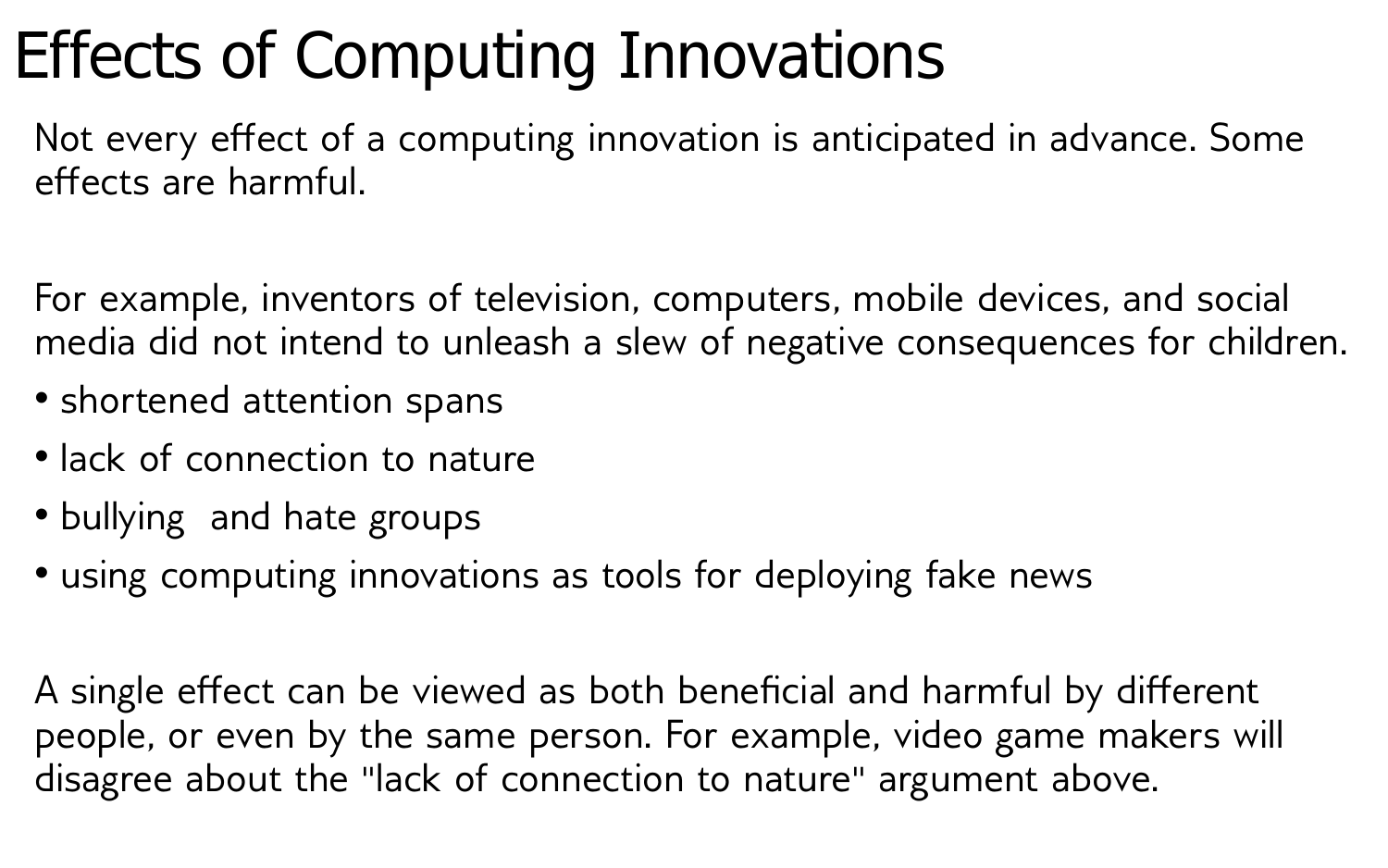

# Effects of Computing Innovations
Not every effect of a computing innovation is anticipated in advance. Some effects are harmful.

For example, inventors of television, computers, mobile devices, and social media did not intend to unleash a slew of negative consequences for children.
shortened attention spans
lack of connection to nature
bullying  and hate groups
using computing innovations as tools for deploying fake news

A single effect can be viewed as both beneficial and harmful by different people, or even by the same person. For example, video game makers will disagree about the "lack of connection to nature" argument above.